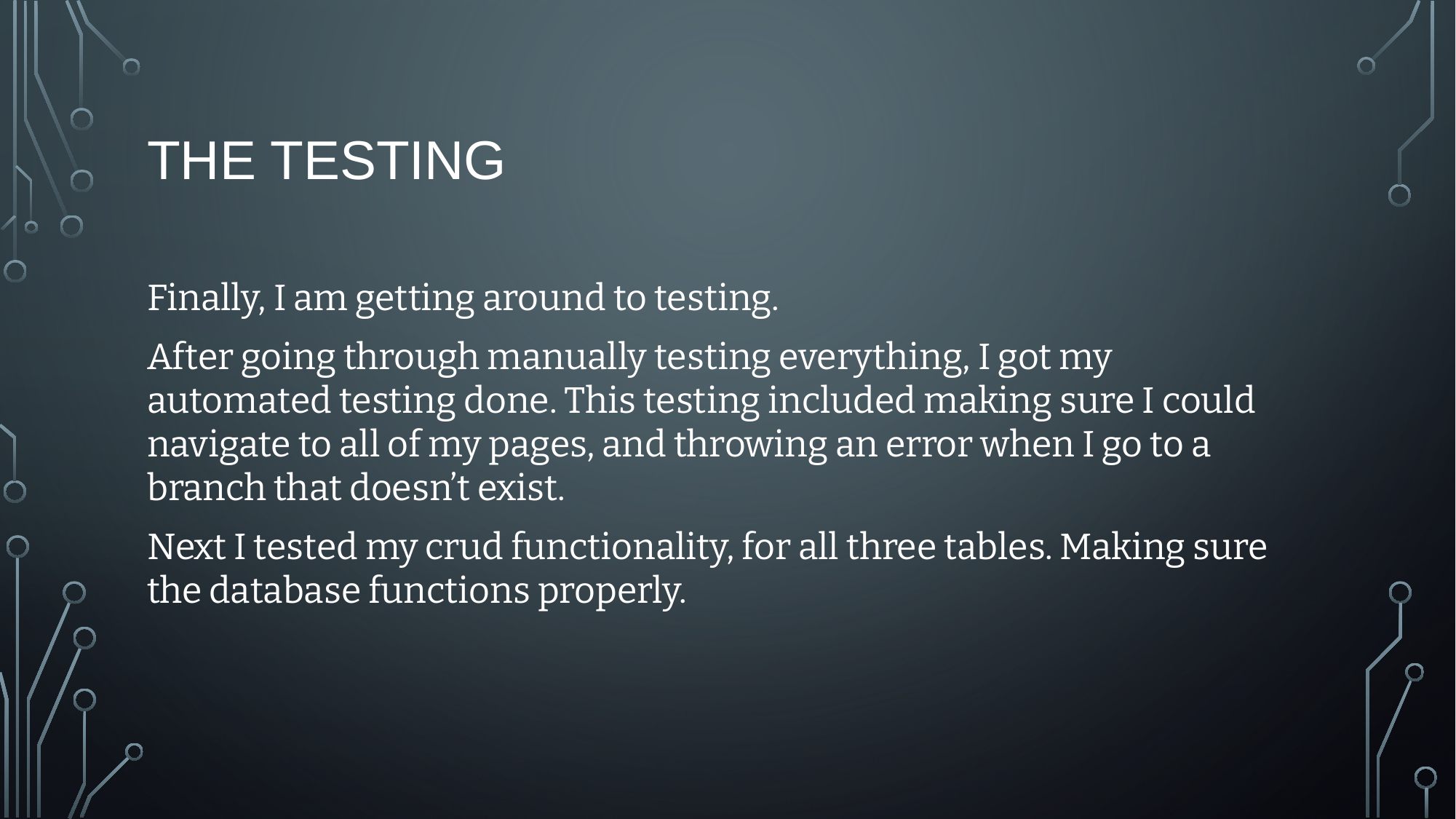

# The Testing

Finally, I am getting around to testing.
After going through manually testing everything, I got my automated testing done. This testing included making sure I could navigate to all of my pages, and throwing an error when I go to a branch that doesn’t exist.
Next I tested my crud functionality, for all three tables. Making sure the database functions properly.